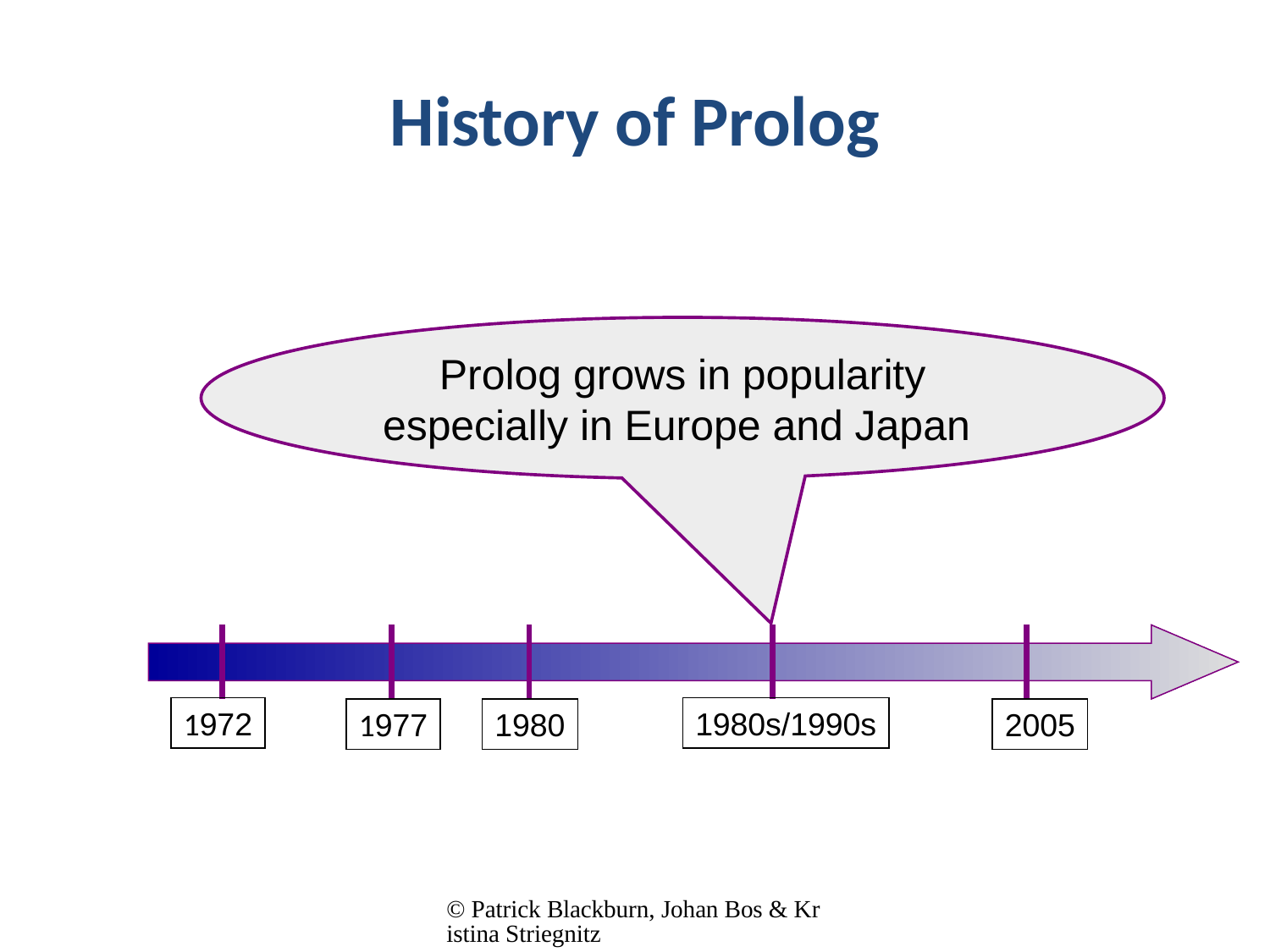

# History of Prolog
Prolog grows in popularity especially in Europe and Japan

1972
1980s/1990s
1977
1980
2005
© Patrick Blackburn, Johan Bos & Kristina Striegnitz